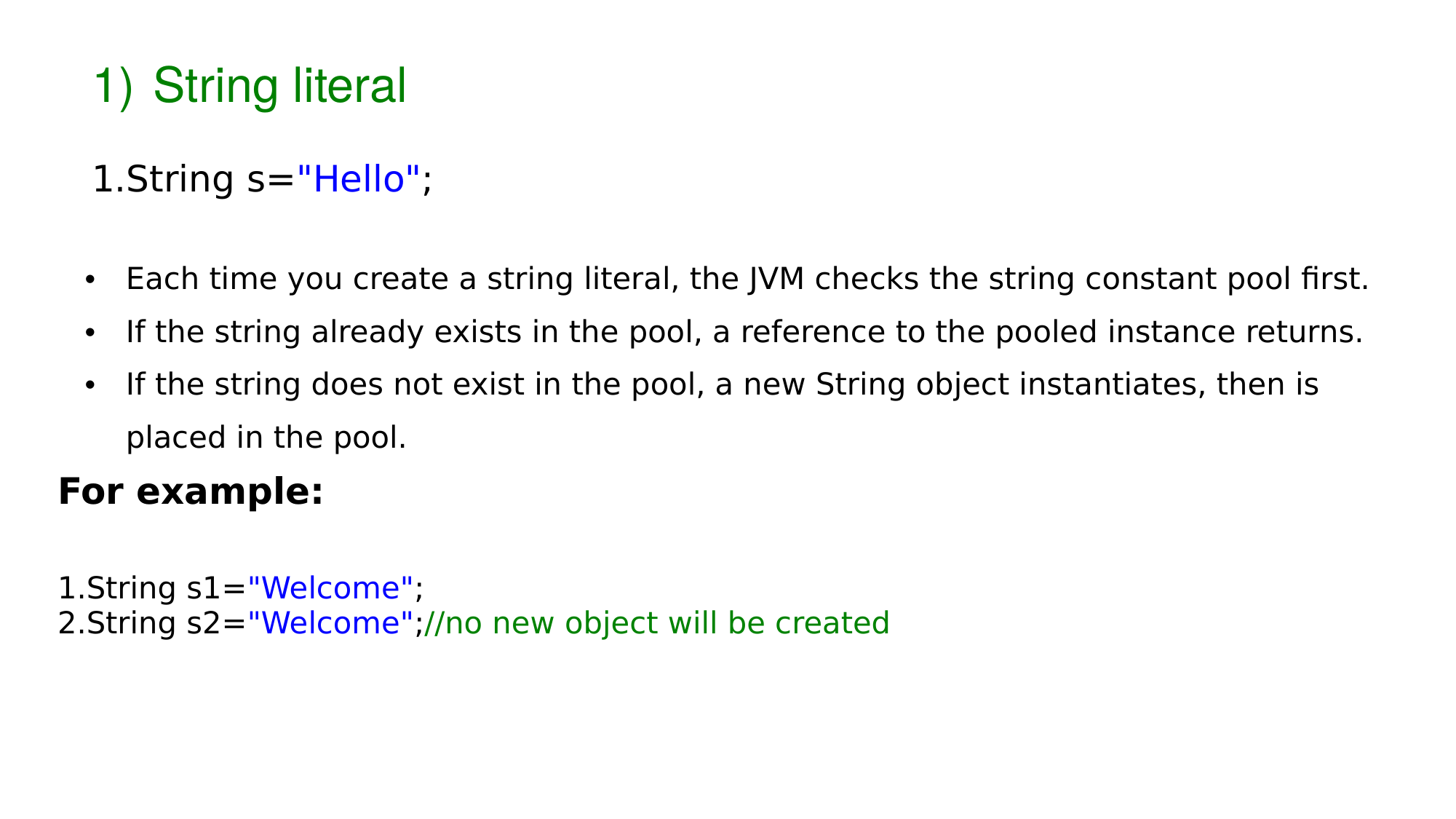

String literal

String s="Hello";
|  |
| --- |
| Each time you create a string literal, the JVM checks the string constant pool first. If the string already exists in the pool, a reference to the pooled instance returns. If the string does not exist in the pool, a new String object instantiates, then is placed in the pool. For example: String s1="Welcome";   String s2="Welcome";//no new object will be created |
| --- |